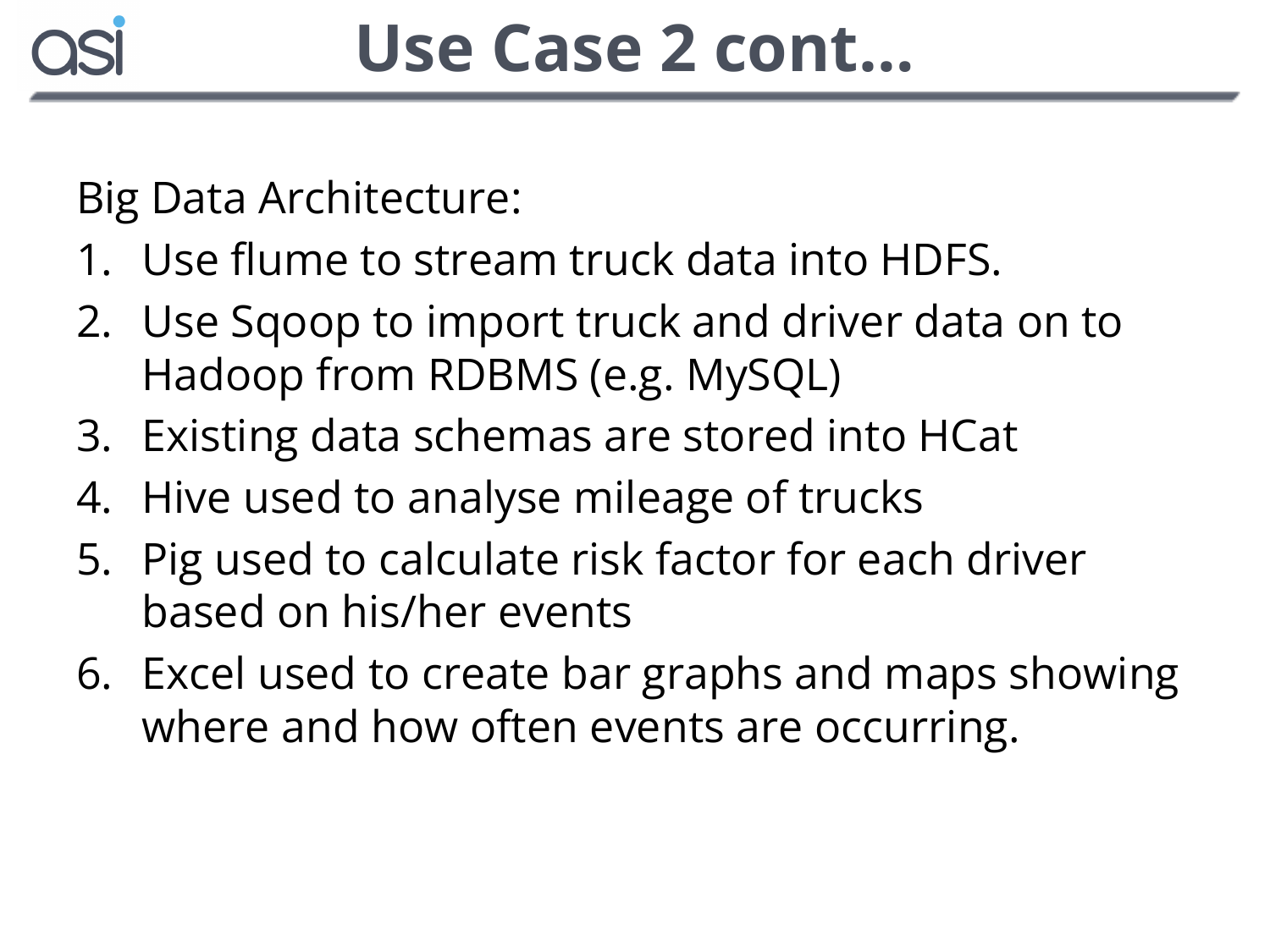

# Use Case 2 cont…
Big Data Architecture:
Use flume to stream truck data into HDFS.
Use Sqoop to import truck and driver data on to Hadoop from RDBMS (e.g. MySQL)
Existing data schemas are stored into HCat
Hive used to analyse mileage of trucks
Pig used to calculate risk factor for each driver based on his/her events
Excel used to create bar graphs and maps showing where and how often events are occurring.